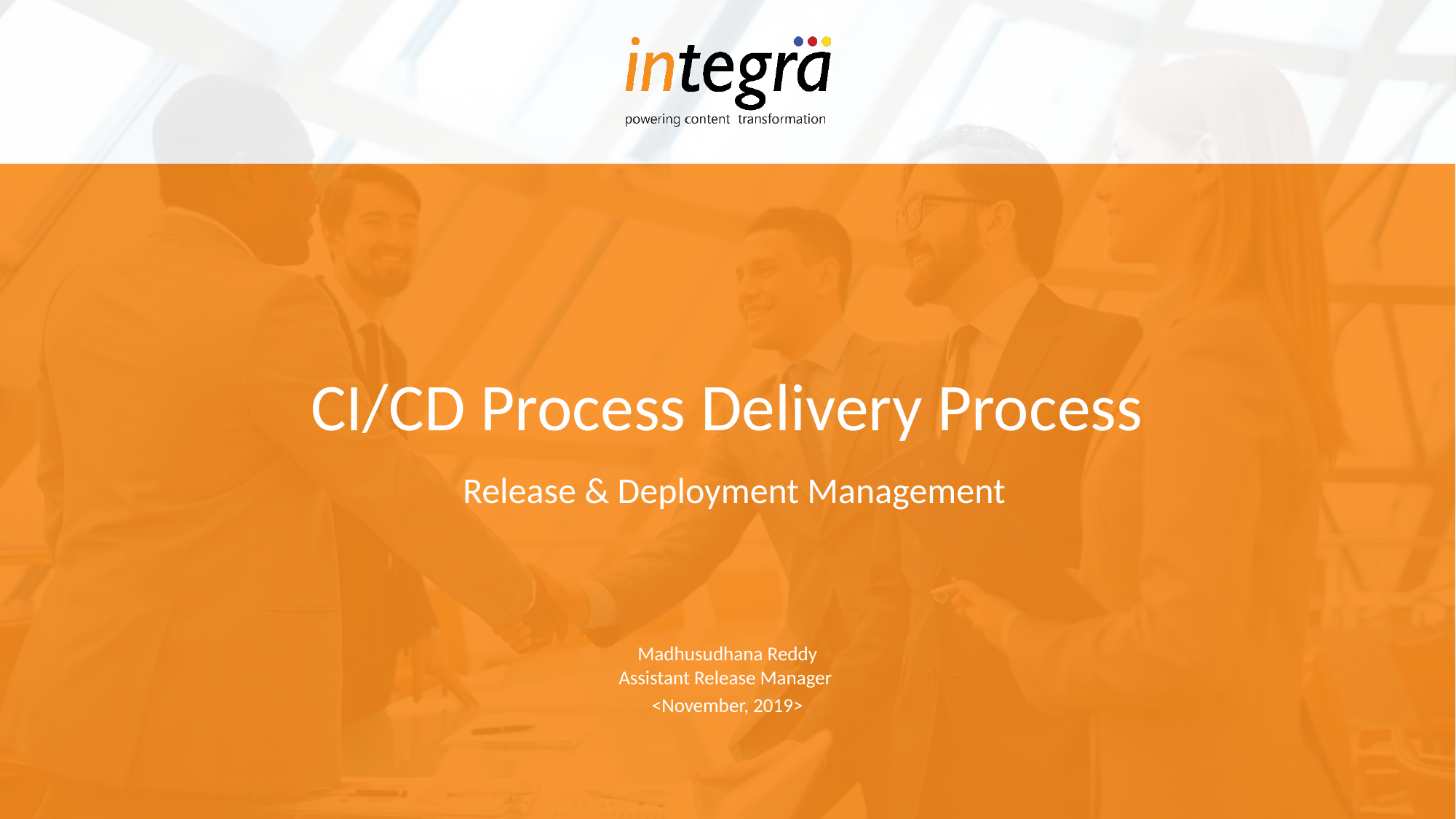

# CI/CD Process Delivery Process
Release & Deployment Management
Madhusudhana Reddy
Assistant Release Manager
<November, 2019>